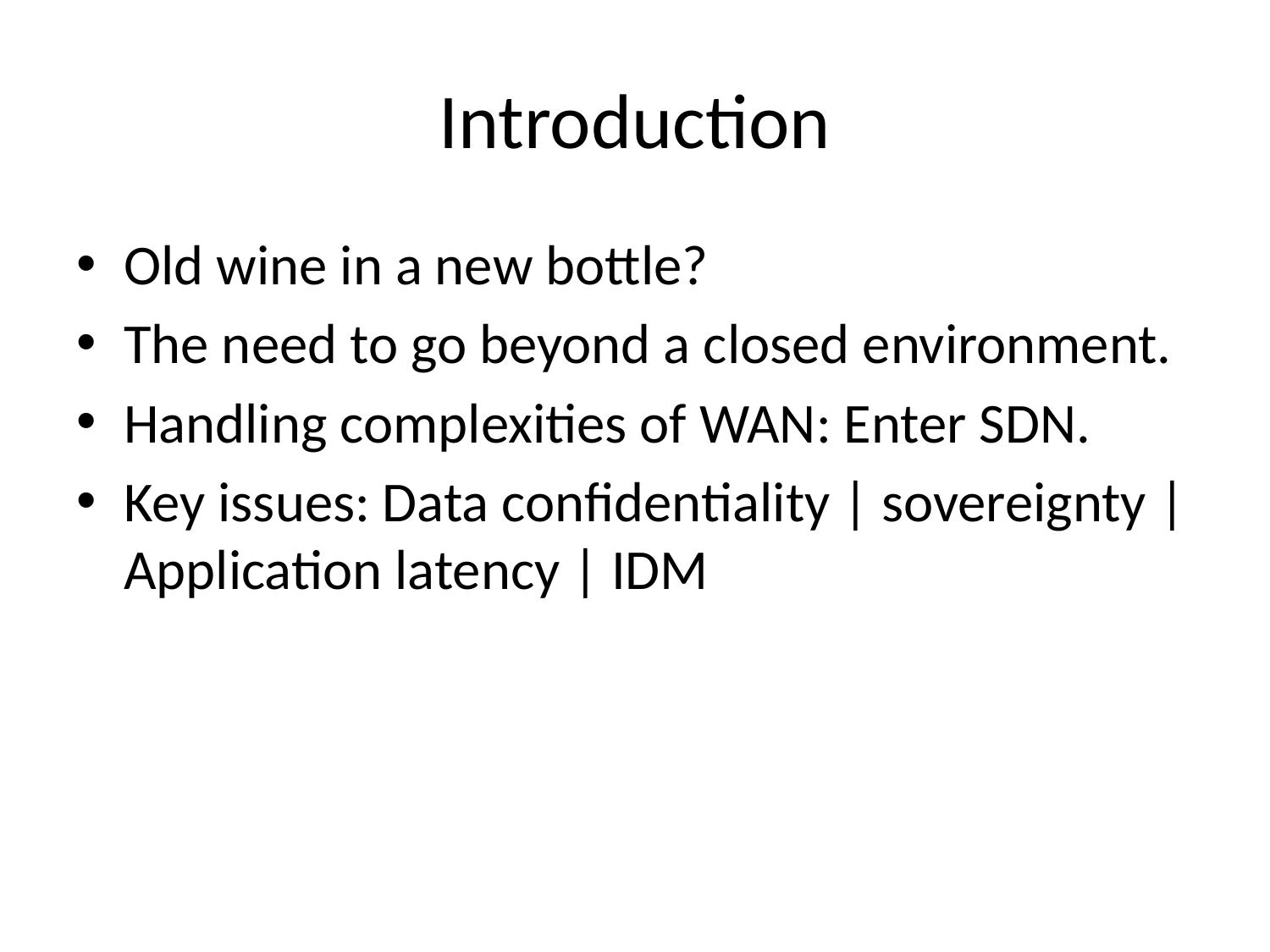

# Introduction
Old wine in a new bottle?
The need to go beyond a closed environment.
Handling complexities of WAN: Enter SDN.
Key issues: Data confidentiality | sovereignty | Application latency | IDM